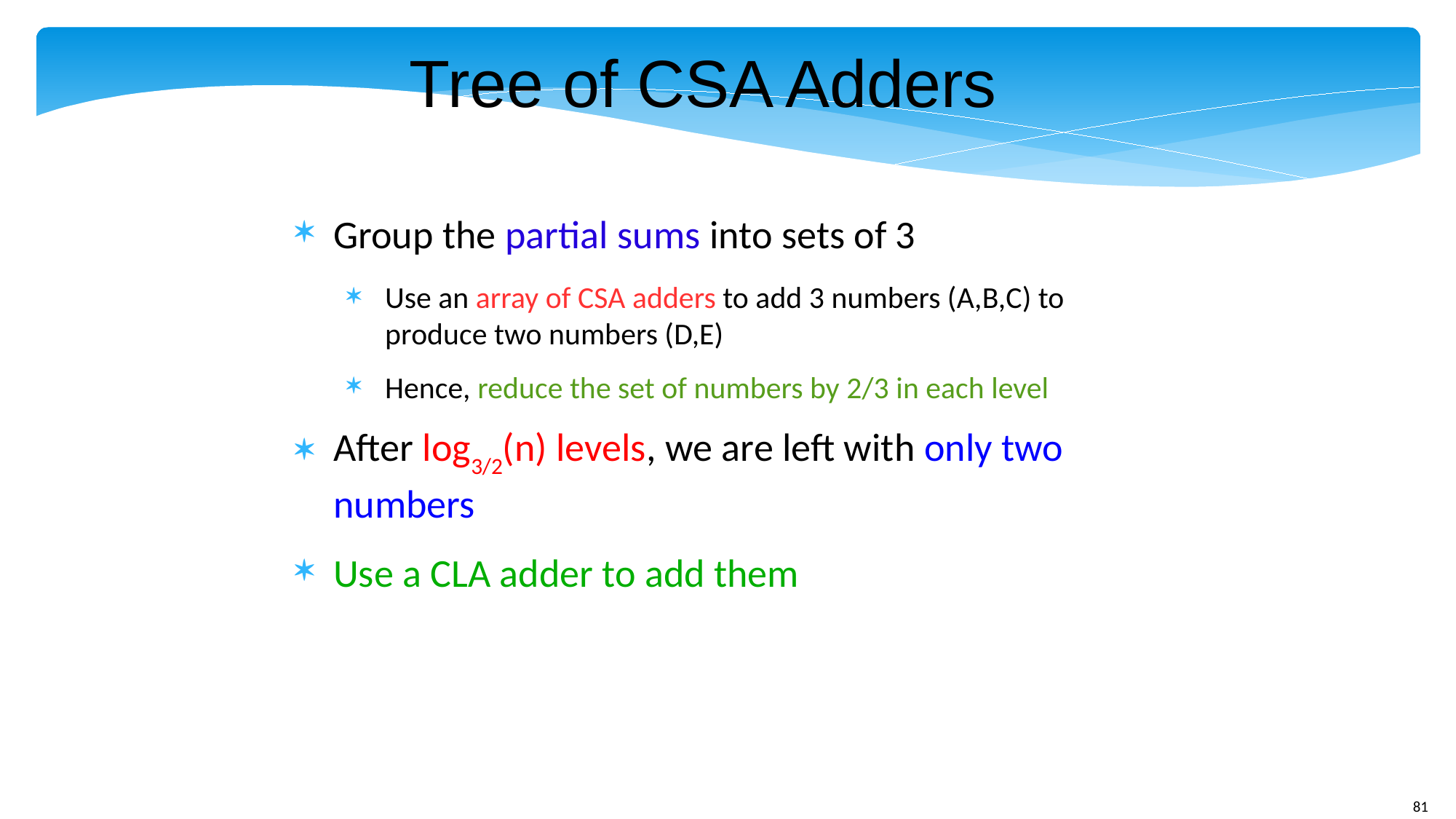

Tree of CSA Adders
Group the partial sums into sets of 3
Use an array of CSA adders to add 3 numbers (A,B,C) to produce two numbers (D,E)
Hence, reduce the set of numbers by 2/3 in each level
After log3/2(n) levels, we are left with only two numbers
Use a CLA adder to add them